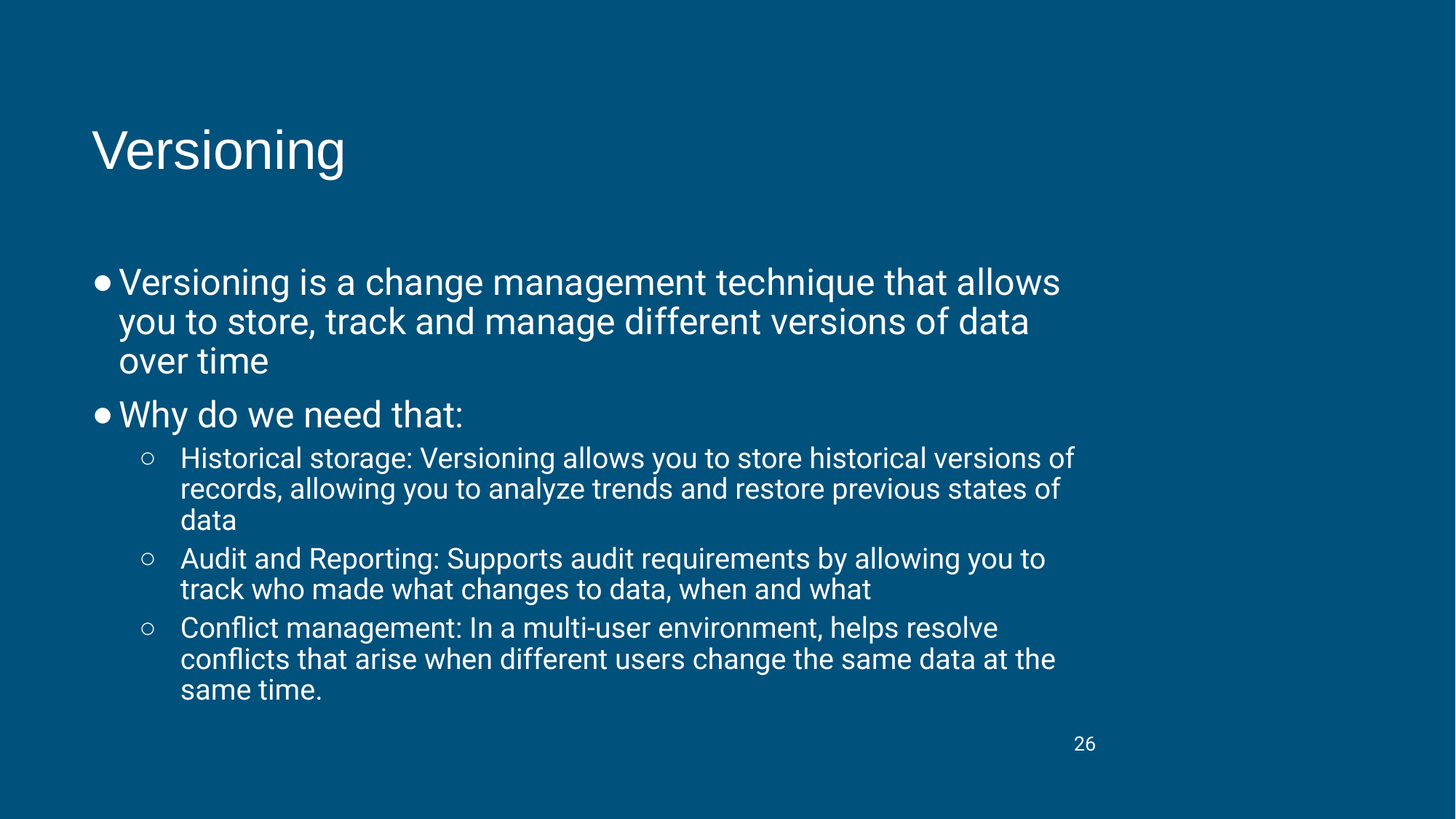

# Versioning
Versioning is a change management technique that allows you to store, track and manage different versions of data over time
Why do we need that:
Historical storage: Versioning allows you to store historical versions of records, allowing you to analyze trends and restore previous states of data
Audit and Reporting: Supports audit requirements by allowing you to track who made what changes to data, when and what
Conflict management: In a multi-user environment, helps resolve conflicts that arise when different users change the same data at the same time.
26